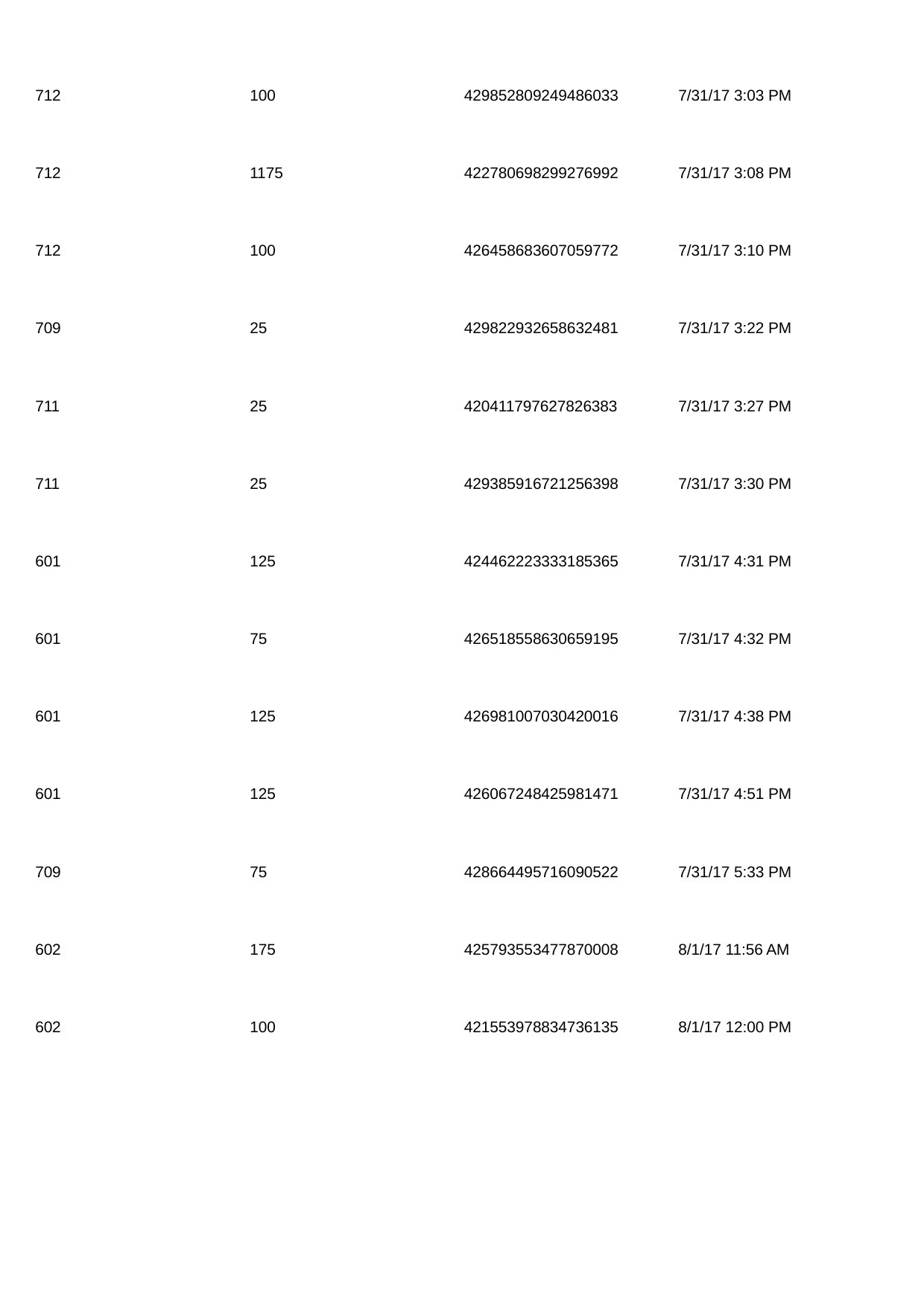

712
100
429852809249486033
7/31/17 3:03 PM
 712
1175
422780698299276992
7/31/17 3:08 PM
 712
100
426458683607059772
7/31/17 3:10 PM
 709
25
429822932658632481
7/31/17 3:22 PM
 711
25
420411797627826383
7/31/17 3:27 PM
 711
25
429385916721256398
7/31/17 3:30 PM
 601
125
424462223333185365
7/31/17 4:31 PM
 601
75
426518558630659195
7/31/17 4:32 PM
 601
125
426981007030420016
7/31/17 4:38 PM
 601
125
426067248425981471
7/31/17 4:51 PM
 709
75
428664495716090522
7/31/17 5:33 PM
 602
175
425793553477870008
8/1/17 11:56 AM
 602
100
421553978834736135
8/1/17 12:00 PM